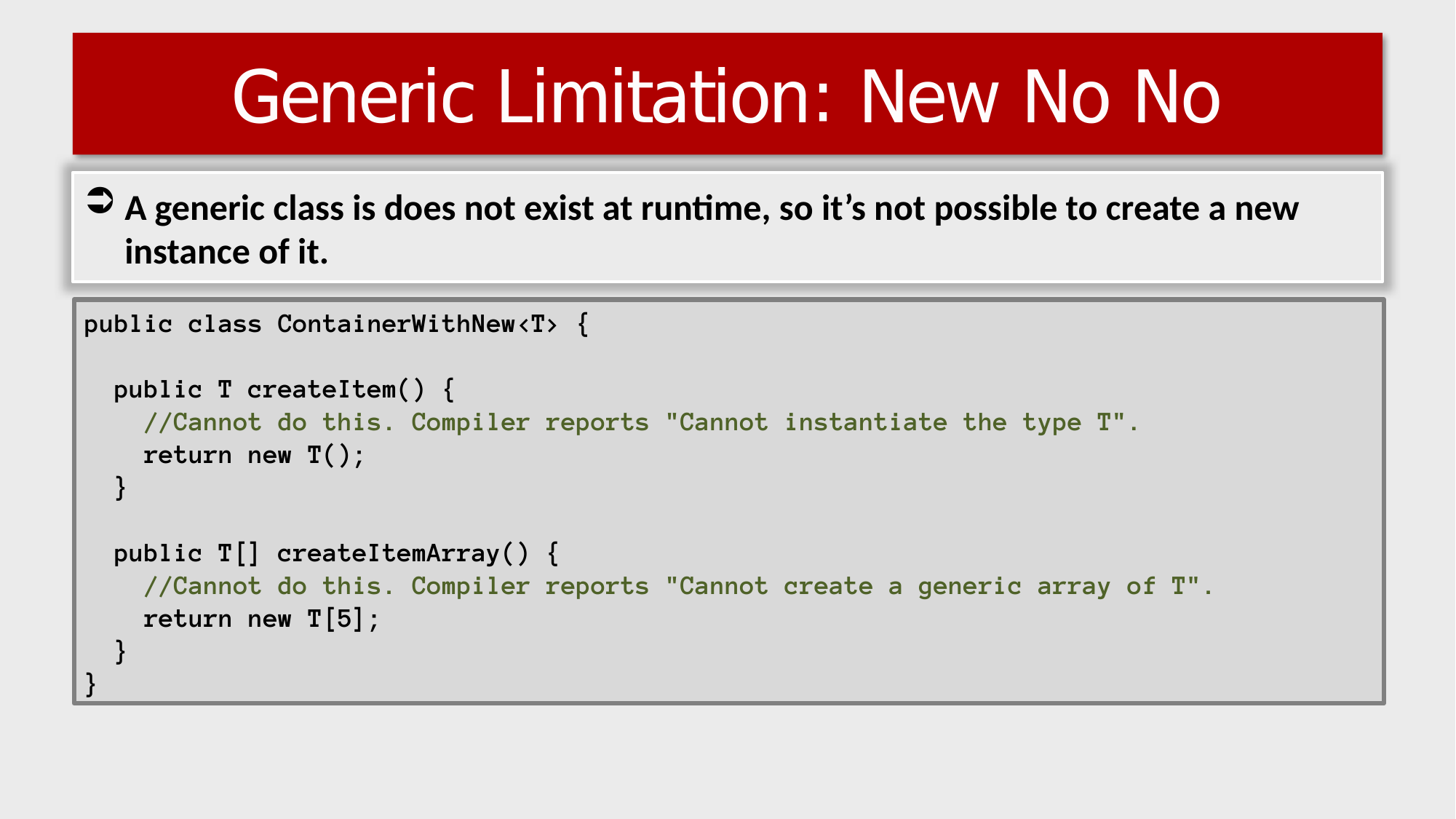

# Generic Limitation: New No No
A generic class is does not exist at runtime, so it’s not possible to create a new instance of it.
public class ContainerWithNew<T> {

  public T createItem() {
    //Cannot do this. Compiler reports "Cannot instantiate the type T".
    return new T();
  }

  public T[] createItemArray() {
    //Cannot do this. Compiler reports "Cannot create a generic array of T".
    return new T[5];
  }
}